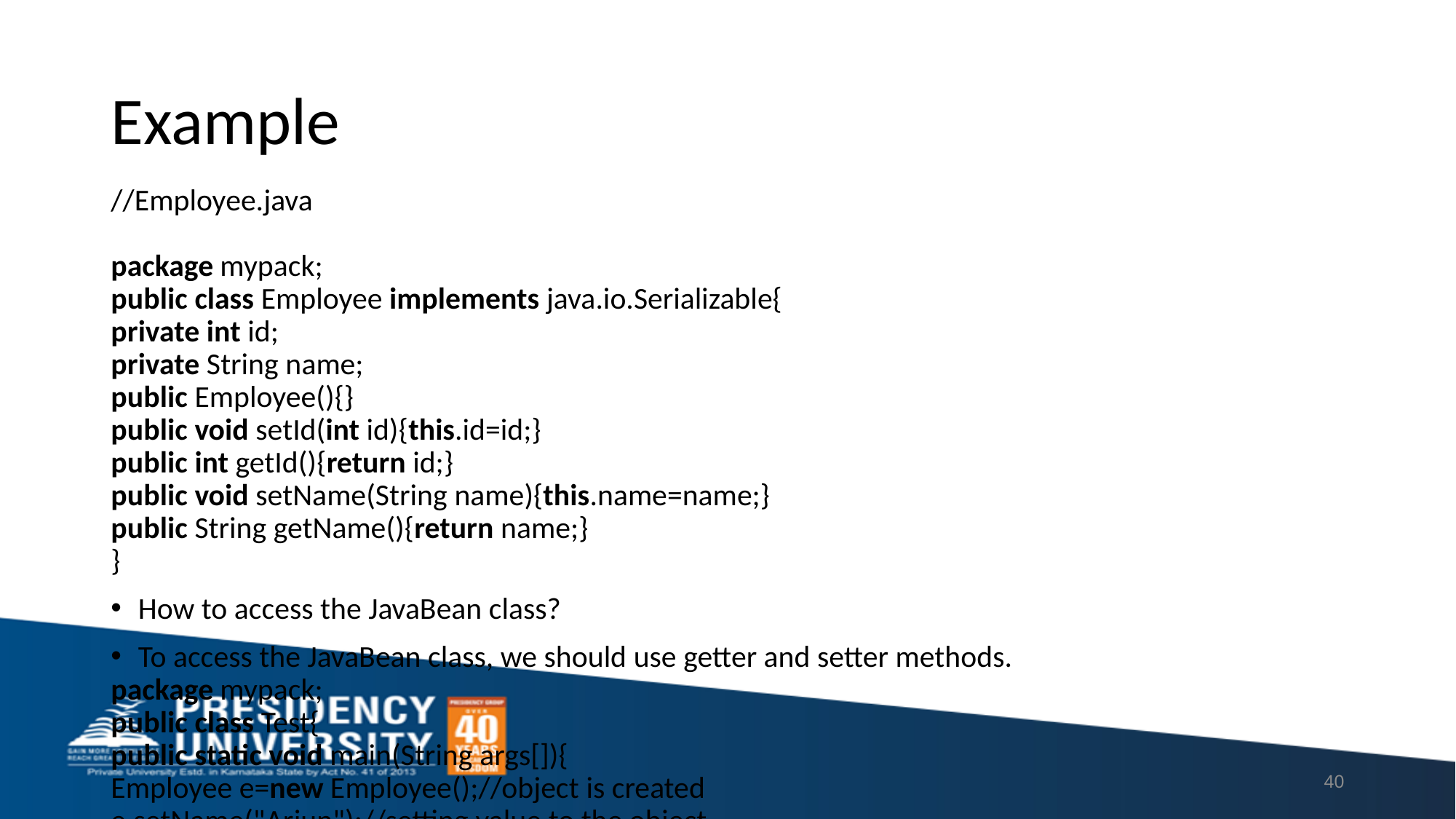

# Example
//Employee.java

package mypack;
public class Employee implements java.io.Serializable{
private int id;
private String name;
public Employee(){}
public void setId(int id){this.id=id;}
public int getId(){return id;}
public void setName(String name){this.name=name;}
public String getName(){return name;}
}
How to access the JavaBean class?
To access the JavaBean class, we should use getter and setter methods.
package mypack;
public class Test{
public static void main(String args[]){
Employee e=new Employee();//object is created
e.setName("Arjun");//setting value to the object
System.out.println(e.getName());
}}

40